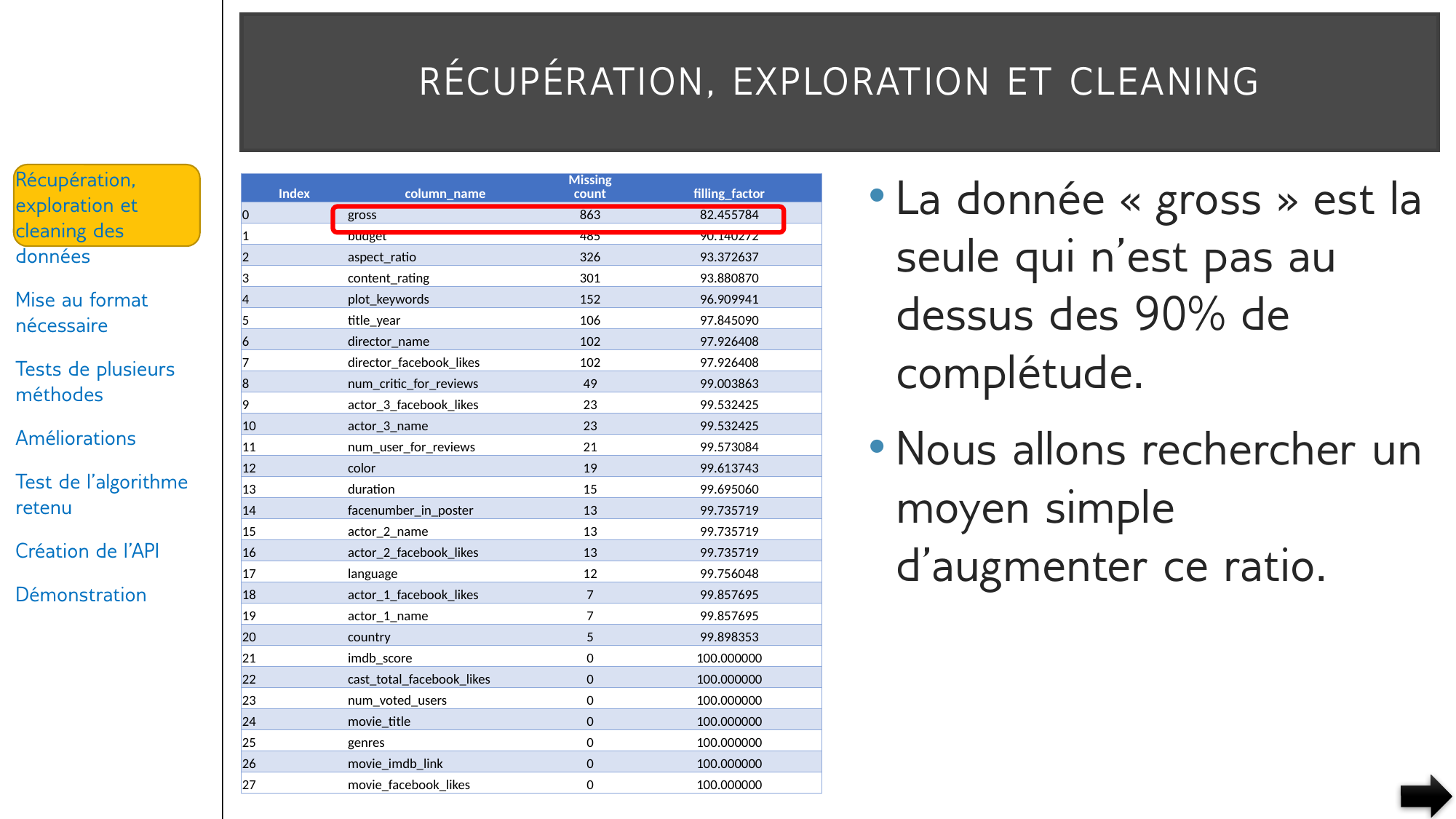

# Récupération, exploration et cleaning
La donnée « gross » est la seule qui n’est pas au dessus des 90% de complétude.
Nous allons rechercher un moyen simple d’augmenter ce ratio.
| Index | column\_name | Missing count | filling\_factor |
| --- | --- | --- | --- |
| 0 | gross | 863 | 82.455784 |
| 1 | budget | 485 | 90.140272 |
| 2 | aspect\_ratio | 326 | 93.372637 |
| 3 | content\_rating | 301 | 93.880870 |
| 4 | plot\_keywords | 152 | 96.909941 |
| 5 | title\_year | 106 | 97.845090 |
| 6 | director\_name | 102 | 97.926408 |
| 7 | director\_facebook\_likes | 102 | 97.926408 |
| 8 | num\_critic\_for\_reviews | 49 | 99.003863 |
| 9 | actor\_3\_facebook\_likes | 23 | 99.532425 |
| 10 | actor\_3\_name | 23 | 99.532425 |
| 11 | num\_user\_for\_reviews | 21 | 99.573084 |
| 12 | color | 19 | 99.613743 |
| 13 | duration | 15 | 99.695060 |
| 14 | facenumber\_in\_poster | 13 | 99.735719 |
| 15 | actor\_2\_name | 13 | 99.735719 |
| 16 | actor\_2\_facebook\_likes | 13 | 99.735719 |
| 17 | language | 12 | 99.756048 |
| 18 | actor\_1\_facebook\_likes | 7 | 99.857695 |
| 19 | actor\_1\_name | 7 | 99.857695 |
| 20 | country | 5 | 99.898353 |
| 21 | imdb\_score | 0 | 100.000000 |
| 22 | cast\_total\_facebook\_likes | 0 | 100.000000 |
| 23 | num\_voted\_users | 0 | 100.000000 |
| 24 | movie\_title | 0 | 100.000000 |
| 25 | genres | 0 | 100.000000 |
| 26 | movie\_imdb\_link | 0 | 100.000000 |
| 27 | movie\_facebook\_likes | 0 | 100.000000 |